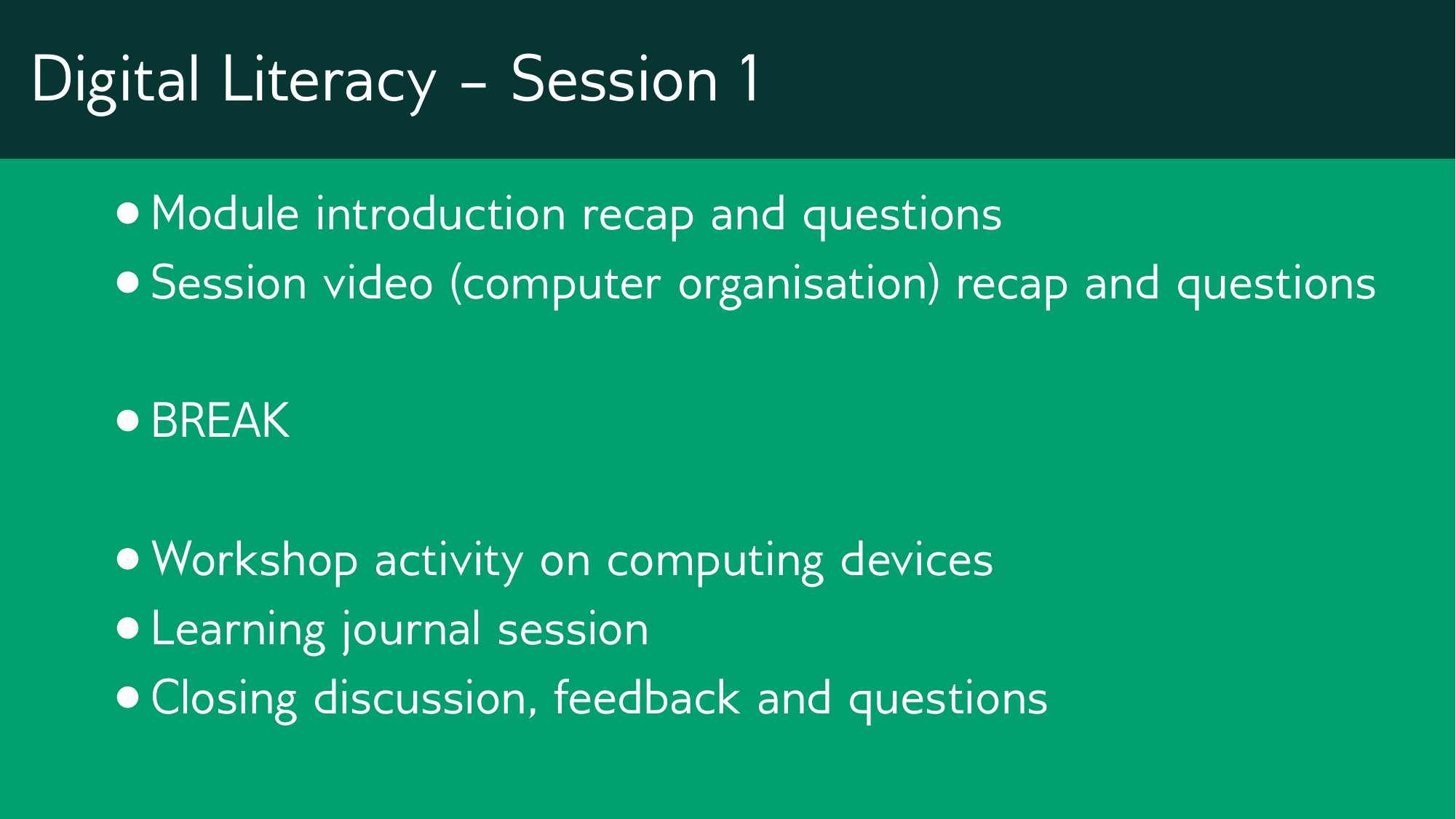

Digital Literacy – Session 1
Module introduction recap and questions
Session video (computer organisation) recap and questions

BREAK

Workshop activity on computing devices
Learning journal session
Closing discussion, feedback and questions